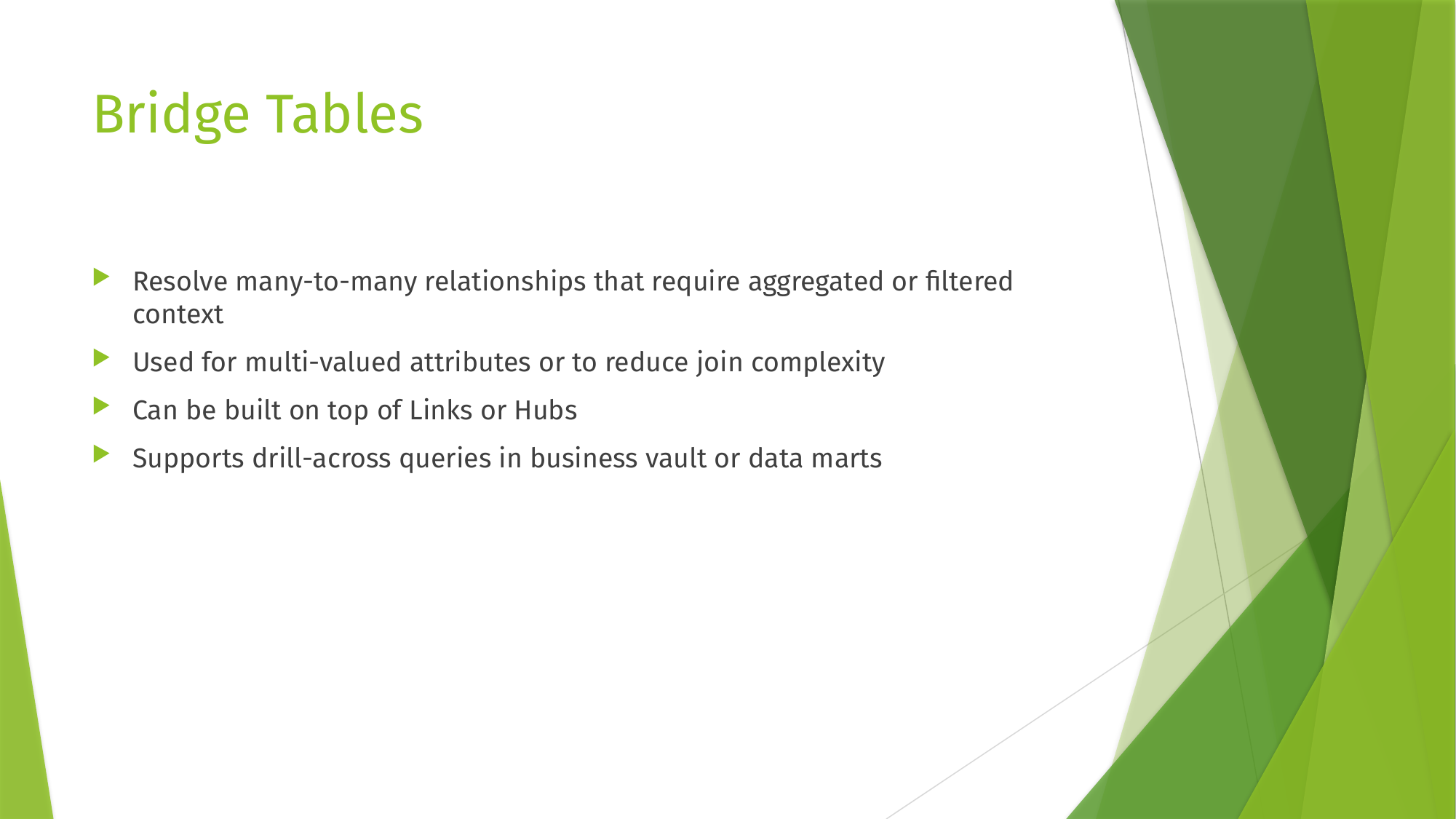

# Bridge Tables
Resolve many-to-many relationships that require aggregated or filtered context
Used for multi-valued attributes or to reduce join complexity
Can be built on top of Links or Hubs
Supports drill-across queries in business vault or data marts